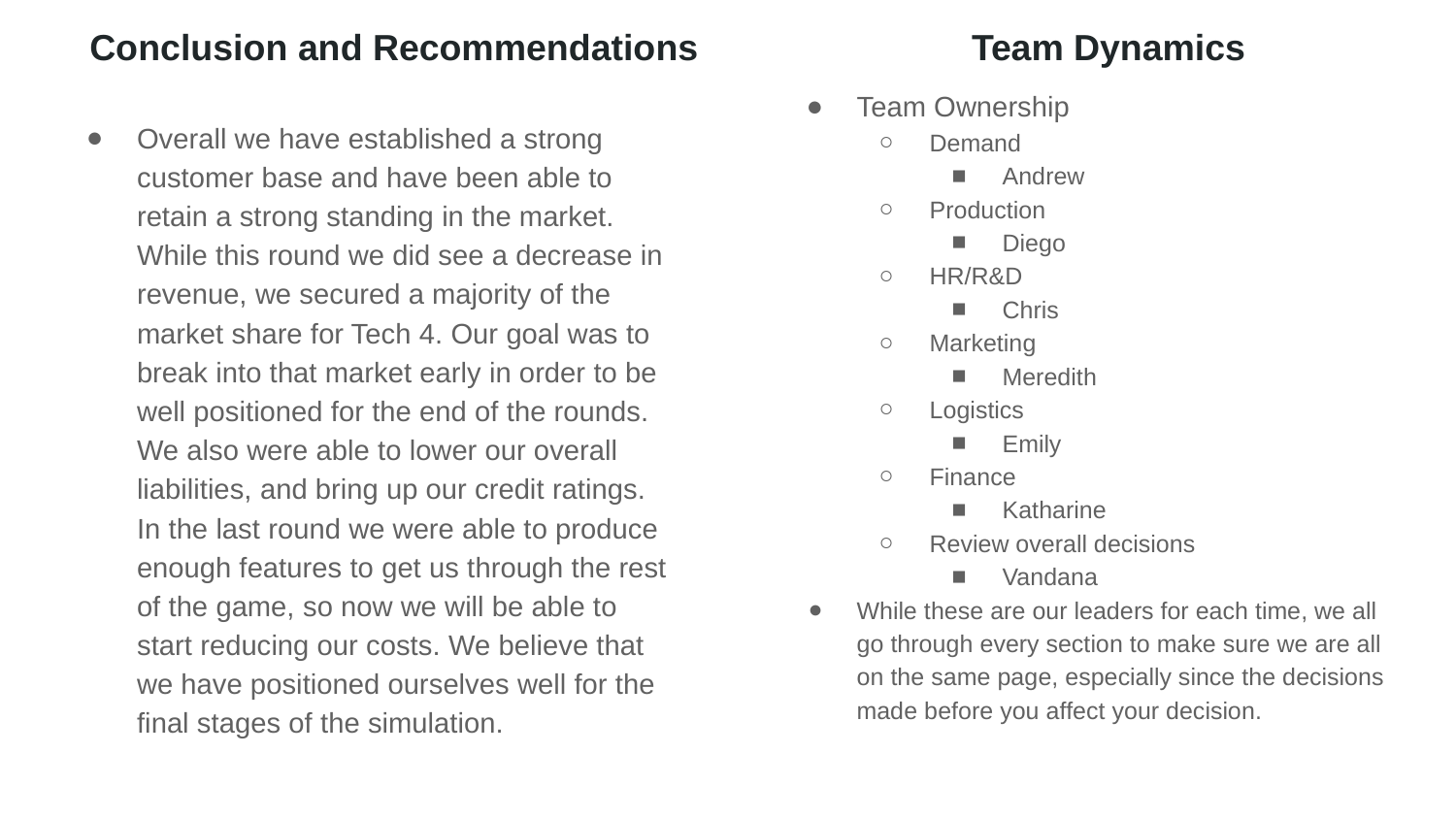

# Conclusion and Recommendations
Team Dynamics
Team Ownership
Demand
Andrew
Production
Diego
HR/R&D
Chris
Marketing
Meredith
Logistics
Emily
Finance
Katharine
Review overall decisions
Vandana
While these are our leaders for each time, we all go through every section to make sure we are all on the same page, especially since the decisions made before you affect your decision.

Overall we have established a strong customer base and have been able to retain a strong standing in the market. While this round we did see a decrease in revenue, we secured a majority of the market share for Tech 4. Our goal was to break into that market early in order to be well positioned for the end of the rounds. We also were able to lower our overall liabilities, and bring up our credit ratings. In the last round we were able to produce enough features to get us through the rest of the game, so now we will be able to start reducing our costs. We believe that we have positioned ourselves well for the final stages of the simulation.